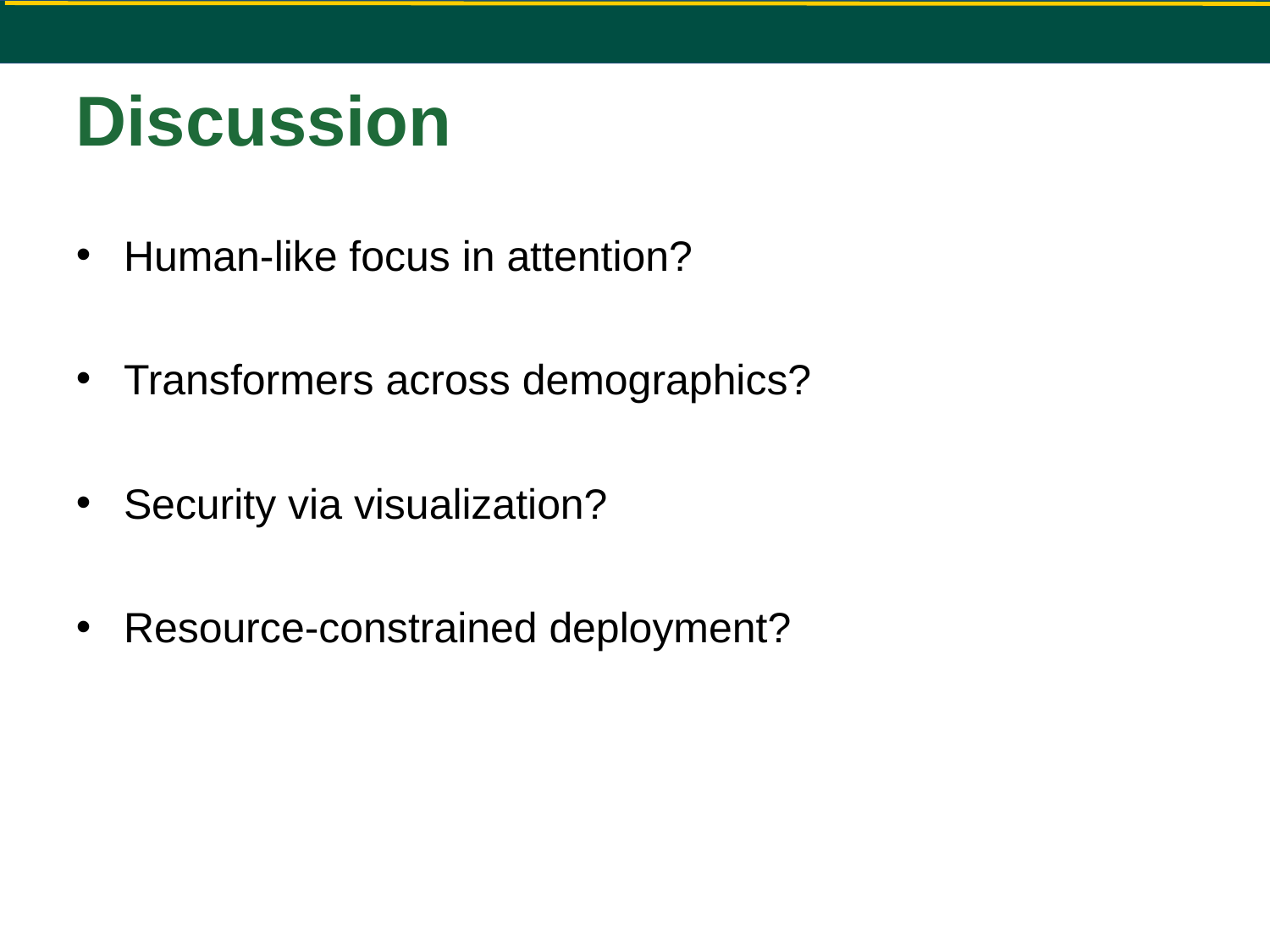

# Discussion
Human-like focus in attention?

Transformers across demographics?

Security via visualization?

Resource-constrained deployment?